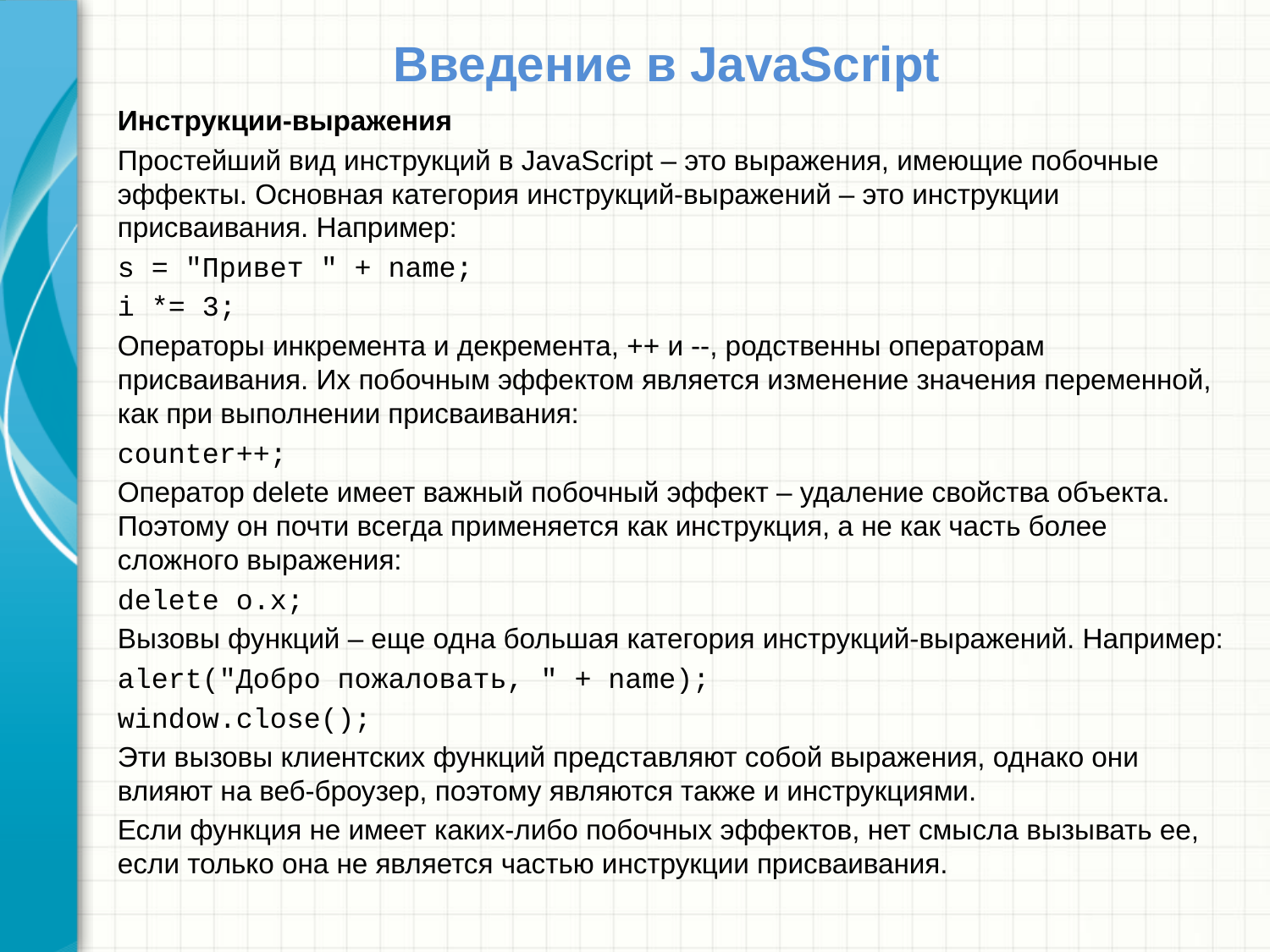

# Введение в JavaScript
Инструкции-выражения
Простейший вид инструкций в JavaScript – это выражения, имеющие побочные эффекты. Основная категория инструкций-выражений – это инструкции присваивания. Например:
s = "Привет " + name;
i *= 3;
Операторы инкремента и декремента, ++ и --, родственны операторам присваивания. Их побочным эффектом является изменение значения переменной, как при выполнении присваивания:
counter++;
Оператор delete имеет важный побочный эффект – удаление свойства объекта. Поэтому он почти всегда применяется как инструкция, а не как часть более сложного выражения:
delete o.x;
Вызовы функций – еще одна большая категория инструкций-выражений. Например:
alert("Добро пожаловать, " + name);
window.close();
Эти вызовы клиентских функций представляют собой выражения, однако они влияют на веб-броузер, поэтому являются также и инструкциями.
Если функция не имеет каких-либо побочных эффектов, нет смысла вызывать ее, если только она не является частью инструкции присваивания.